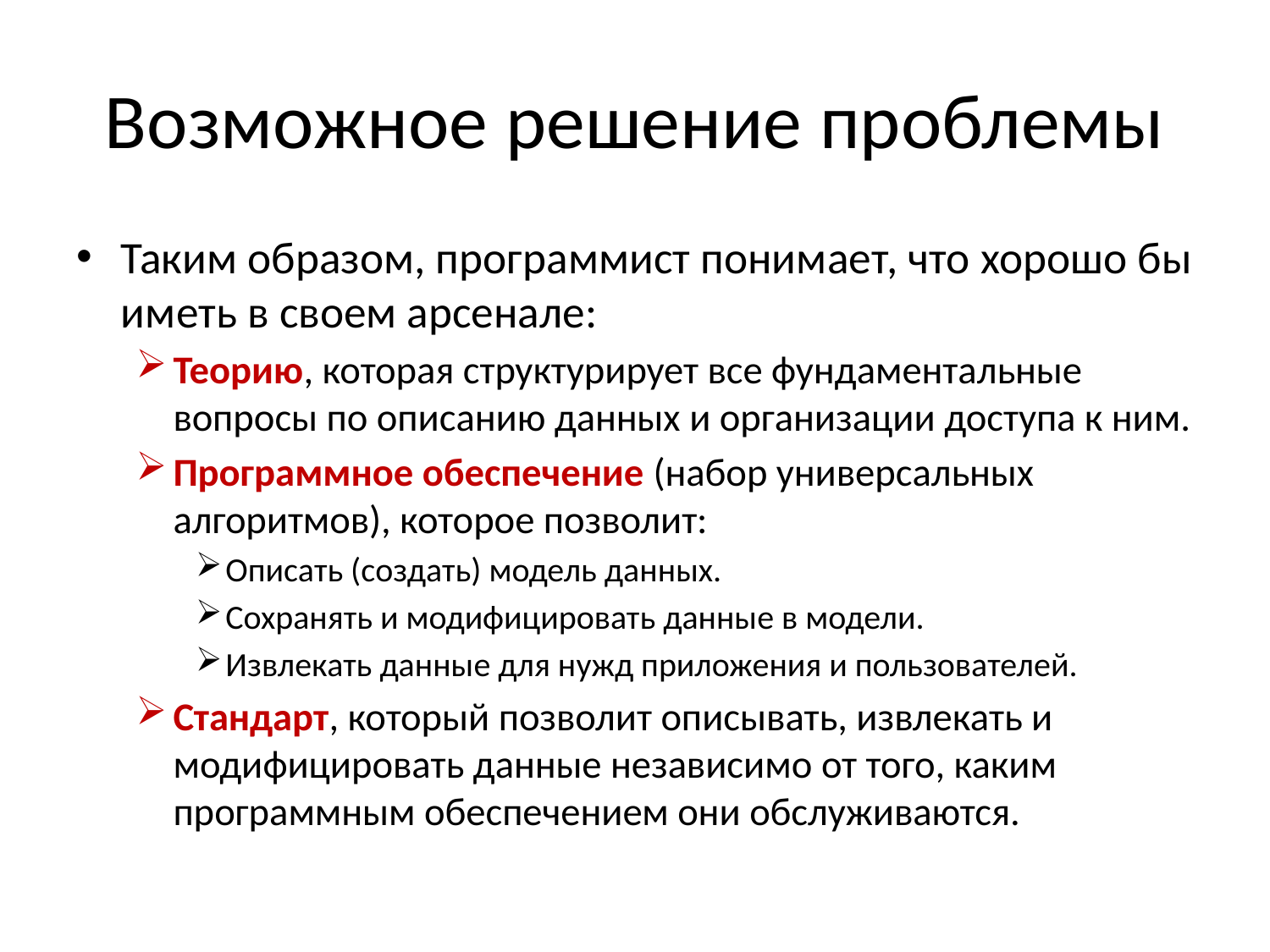

# Возможное решение проблемы
Таким образом, программист понимает, что хорошо бы иметь в своем арсенале:
Теорию, которая структурирует все фундаментальные вопросы по описанию данных и организации доступа к ним.
Программное обеспечение (набор универсальных алгоритмов), которое позволит:
Описать (создать) модель данных.
Сохранять и модифицировать данные в модели.
Извлекать данные для нужд приложения и пользователей.
Стандарт, который позволит описывать, извлекать и модифицировать данные независимо от того, каким программным обеспечением они обслуживаются.